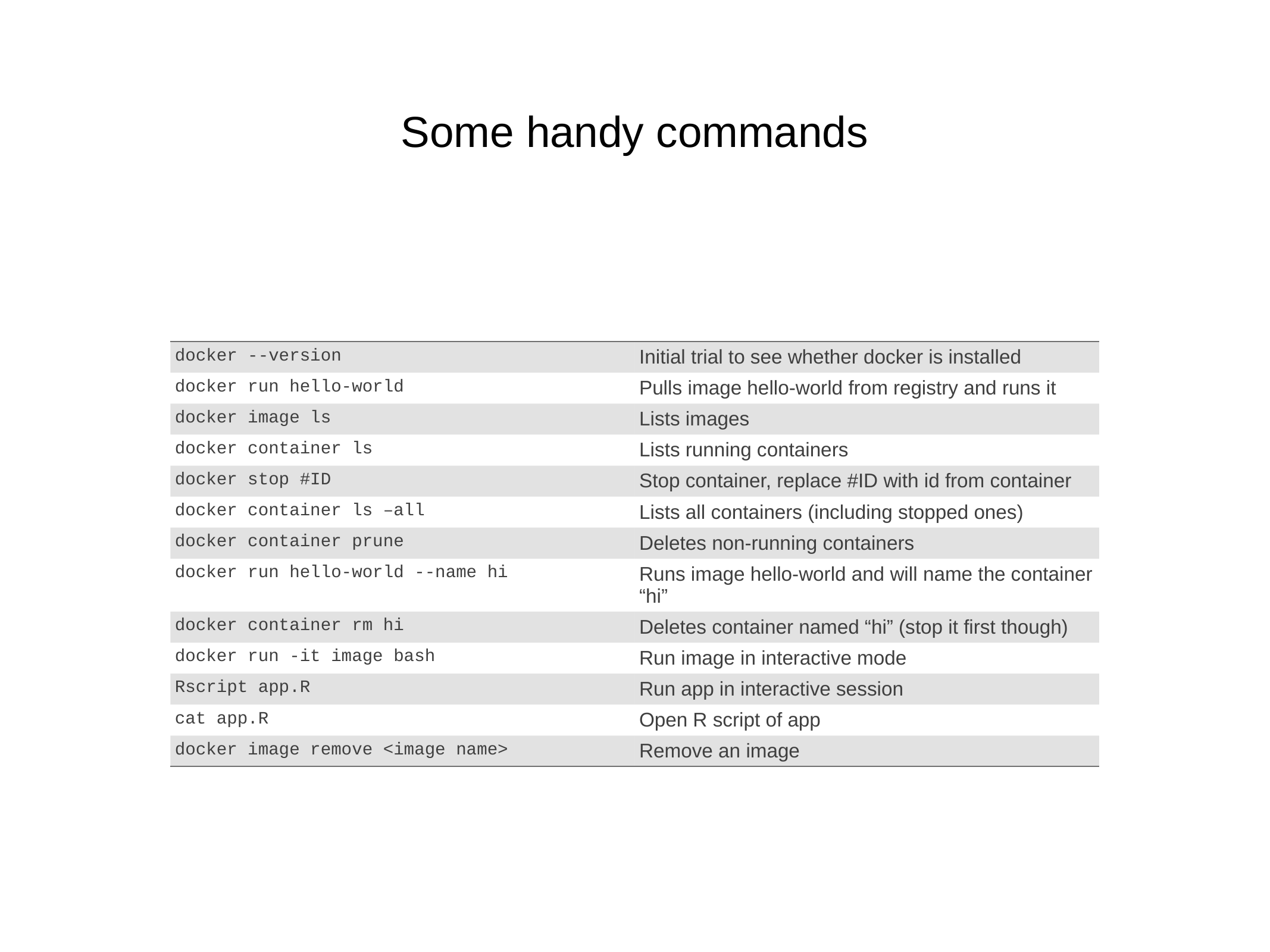

# Some handy commands
| docker --version | Initial trial to see whether docker is installed |
| --- | --- |
| docker run hello-world | Pulls image hello-world from registry and runs it |
| docker image ls | Lists images |
| docker container ls | Lists running containers |
| docker stop #ID | Stop container, replace #ID with id from container |
| docker container ls –all | Lists all containers (including stopped ones) |
| docker container prune | Deletes non-running containers |
| docker run hello-world --name hi | Runs image hello-world and will name the container “hi” |
| docker container rm hi | Deletes container named “hi” (stop it first though) |
| docker run -it image bash | Run image in interactive mode |
| Rscript app.R | Run app in interactive session |
| cat app.R | Open R script of app |
| docker image remove <image name> | Remove an image |